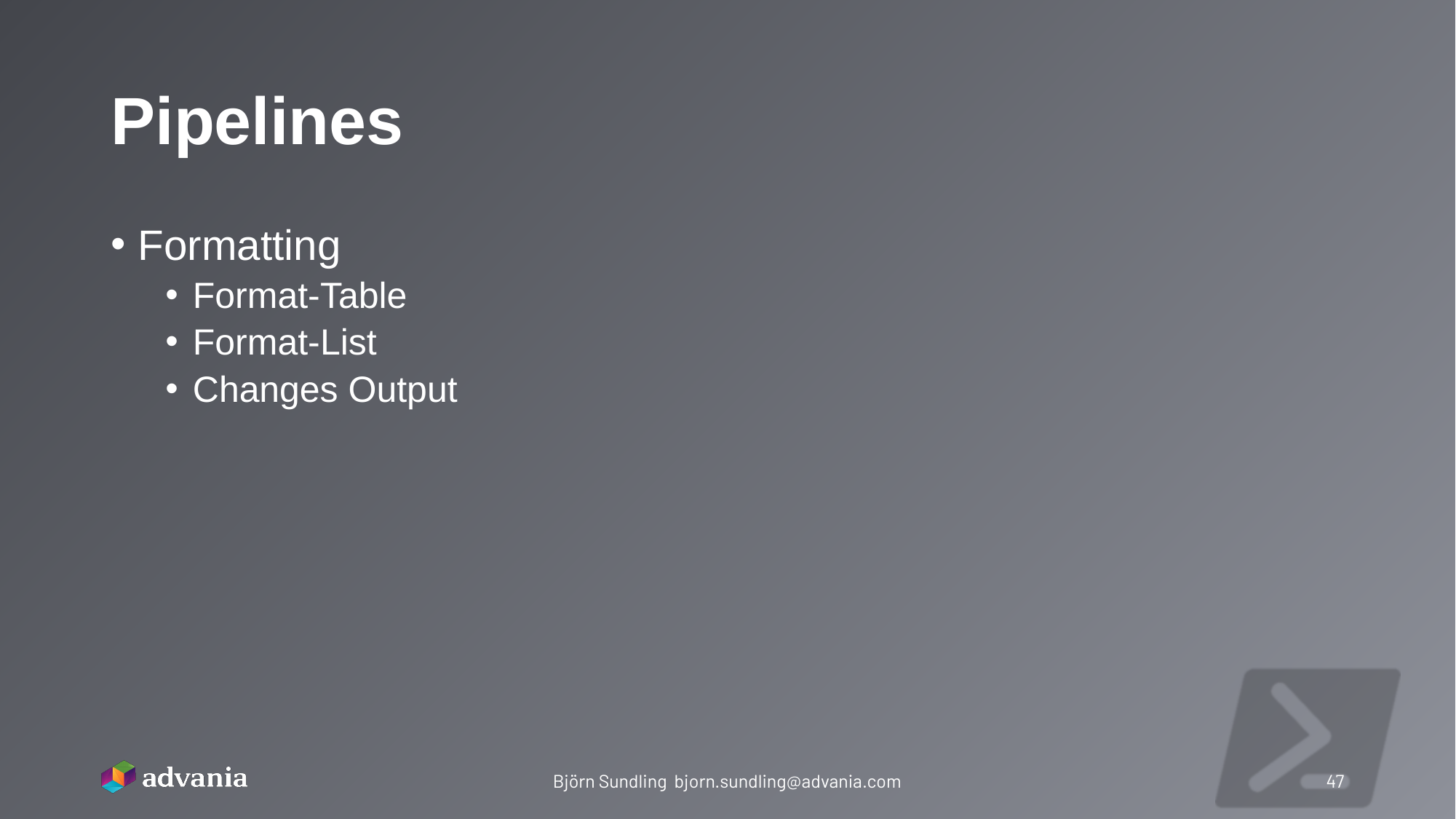

# Pipelines
Formatting
Format-Table
Format-List
Changes Output
Björn Sundling  bjorn.sundling@advania.com
47